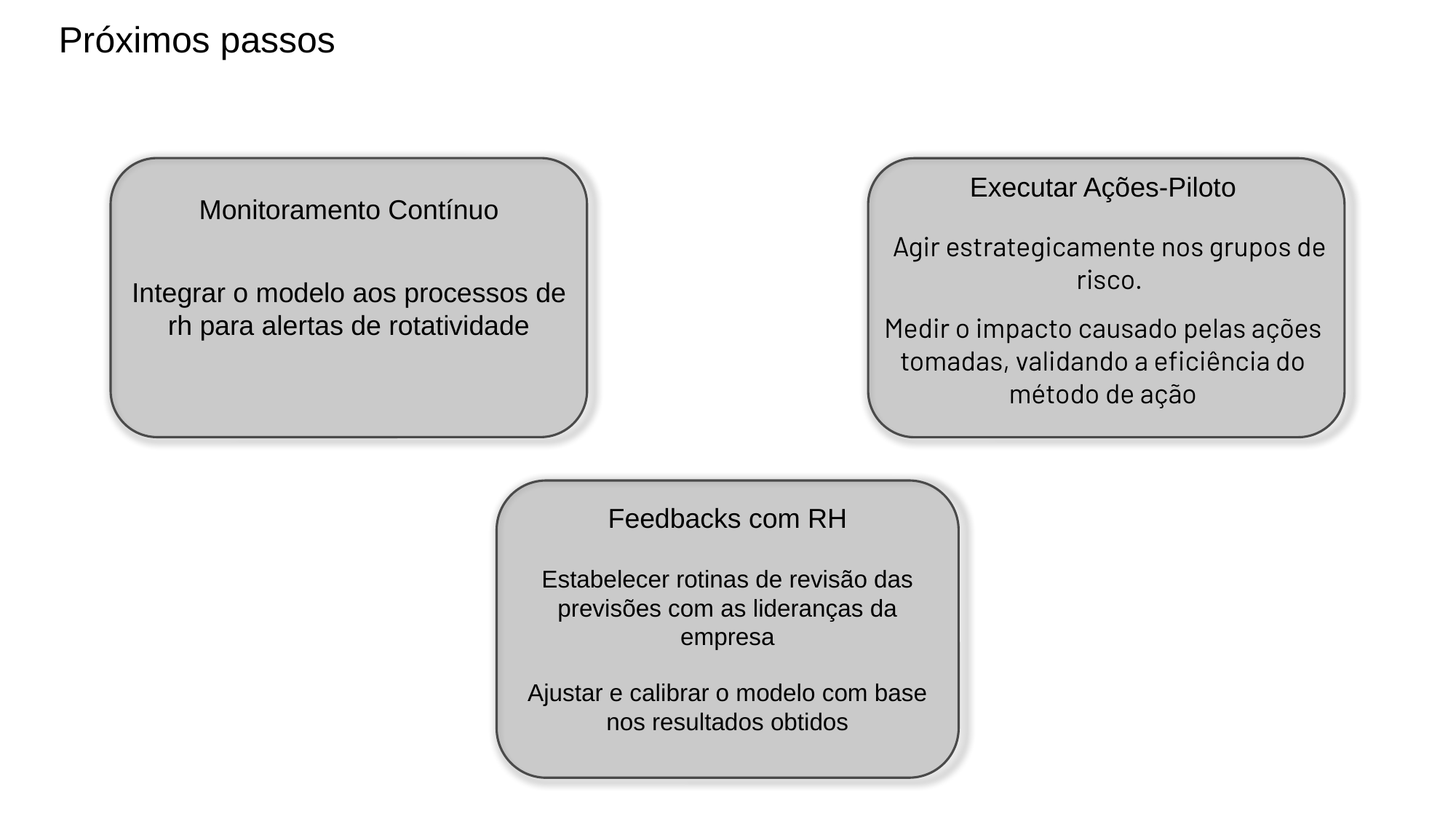

Próximos passos

Monitoramento Contínuo
Integrar o modelo aos processos de rh para alertas de rotatividade

Executar Ações-Piloto
Agir estrategicamente nos grupos de risco.
Medir o impacto causado pelas ações tomadas, validando a eficiência do método de ação

Feedbacks com RH
Estabelecer rotinas de revisão das previsões com as lideranças da empresa
Ajustar e calibrar o modelo com base nos resultados obtidos